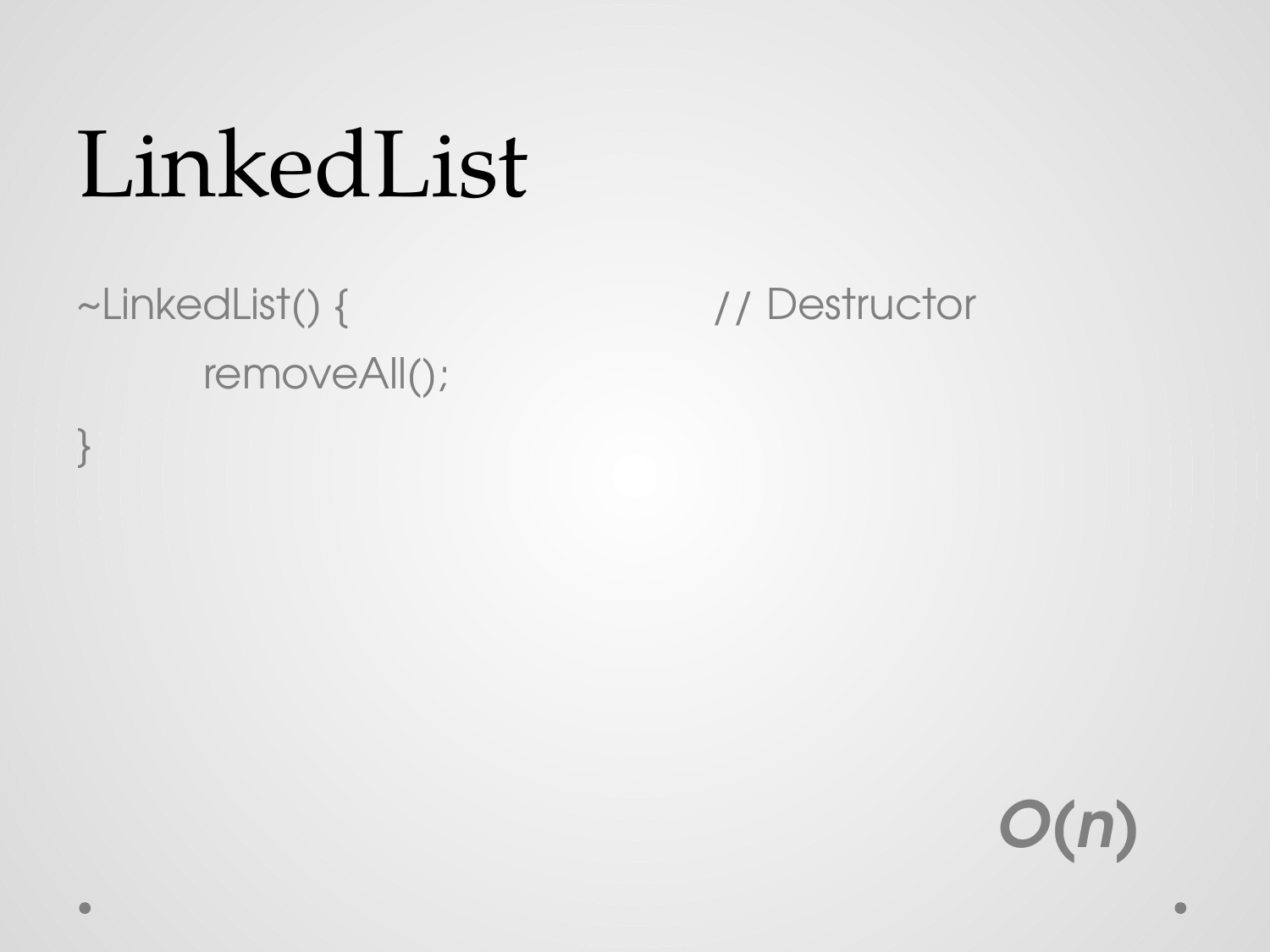

# LinkedList
~LinkedList() {			// Destructor
	removeAll();
}
O(n)